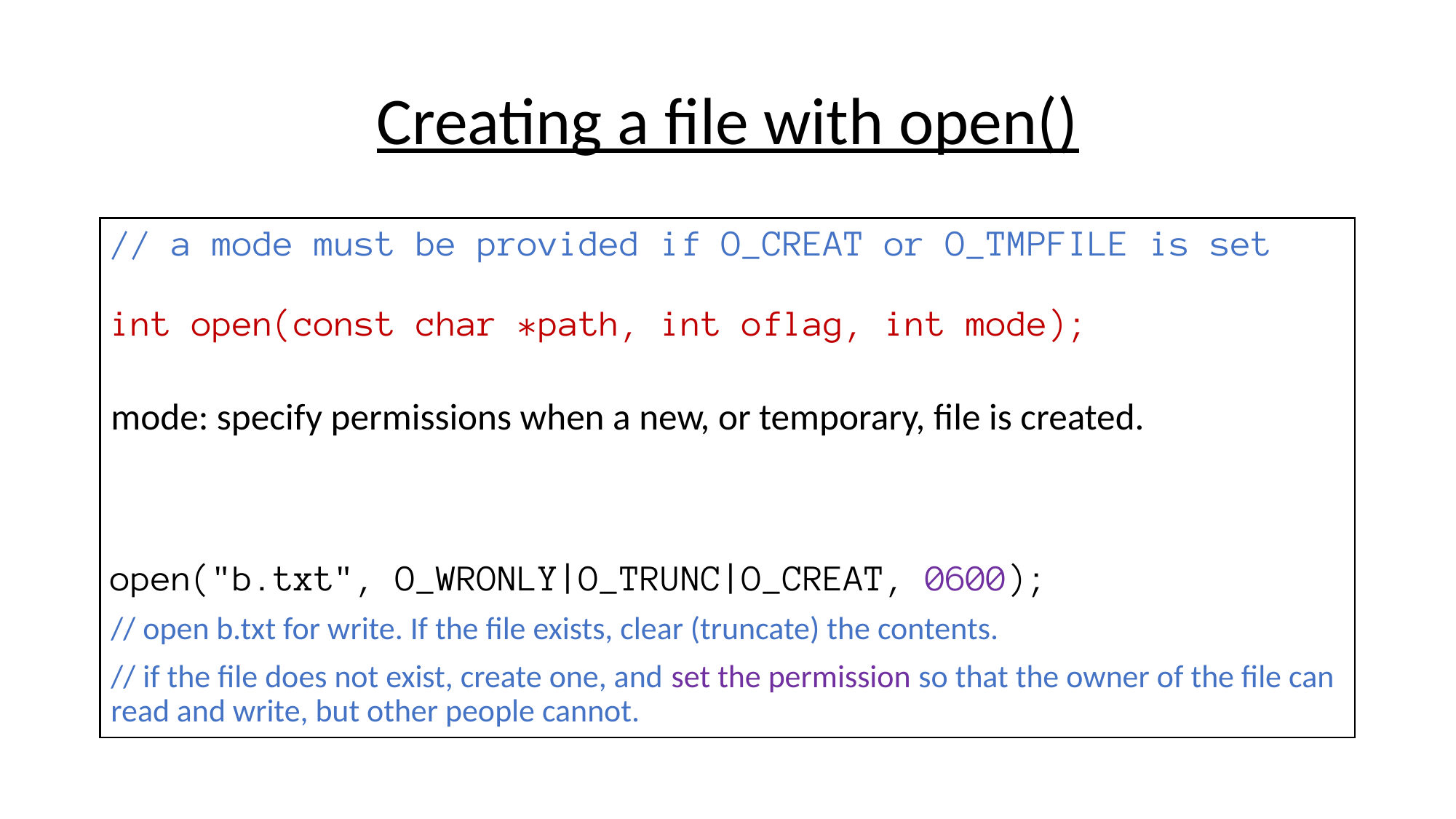

# Creating a file with open()
// a mode must be provided if O_CREAT or O_TMPFILE is set

int open(const char *path, int oflag, int mode);

mode: specify permissions when a new, or temporary, file is created.

open("b.txt", O_WRONLY|O_TRUNC|O_CREAT, 0600);
// open b.txt for write. If the file exists, clear (truncate) the contents.
// if the file does not exist, create one, and set the permission so that the owner of the file can read and write, but other people cannot.